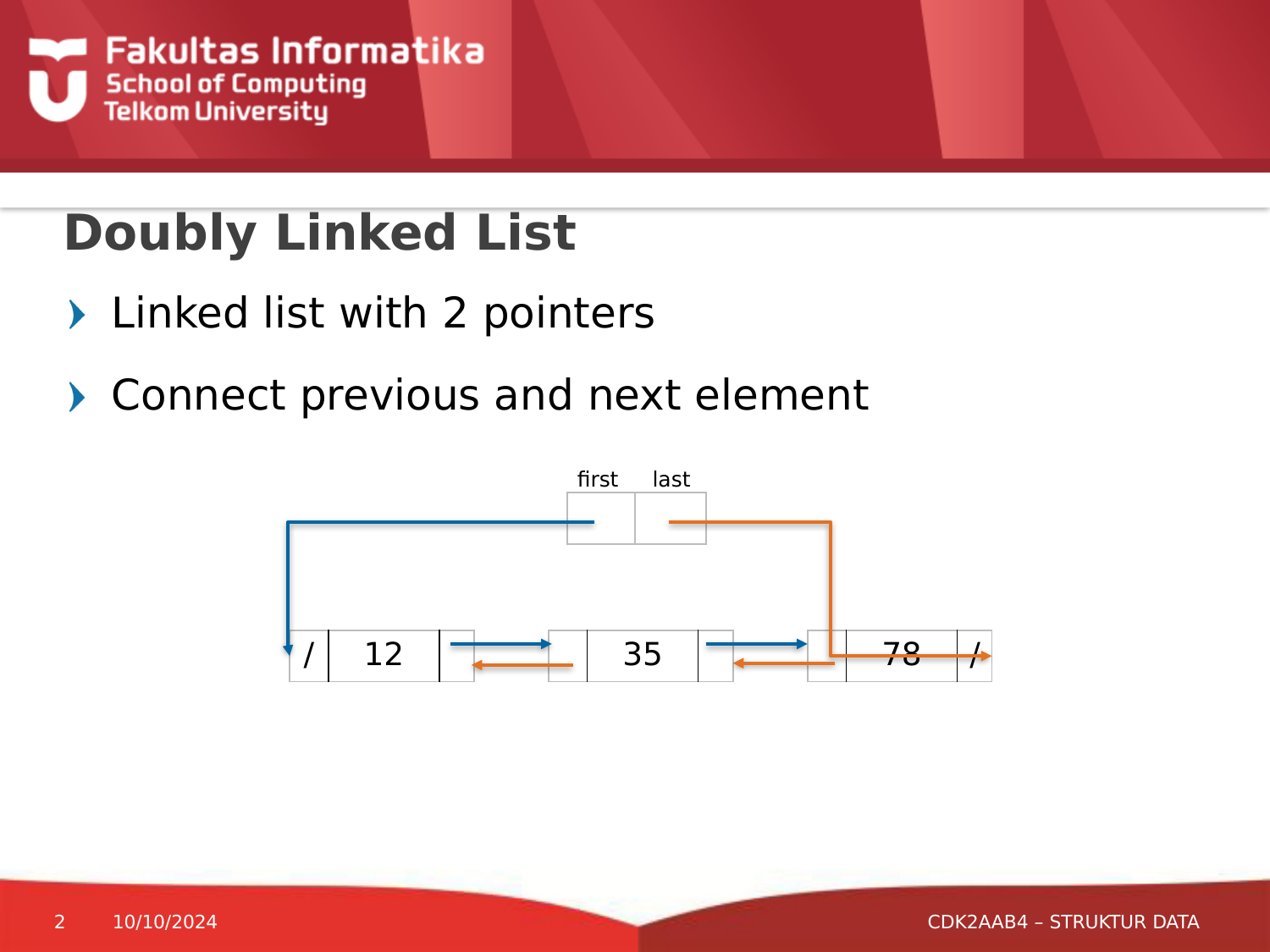

# Doubly Linked List
Linked list with 2 pointers
Connect previous and next element

last
first
|  |
| --- |
|  |
| --- |
| / | 12 |  |
| --- | --- | --- |
|  | 35 |  |
| --- | --- | --- |
|  | 78 | / |
| --- | --- | --- |
CDK2AAB4 – STRUKTUR DATA
2
10/10/2024